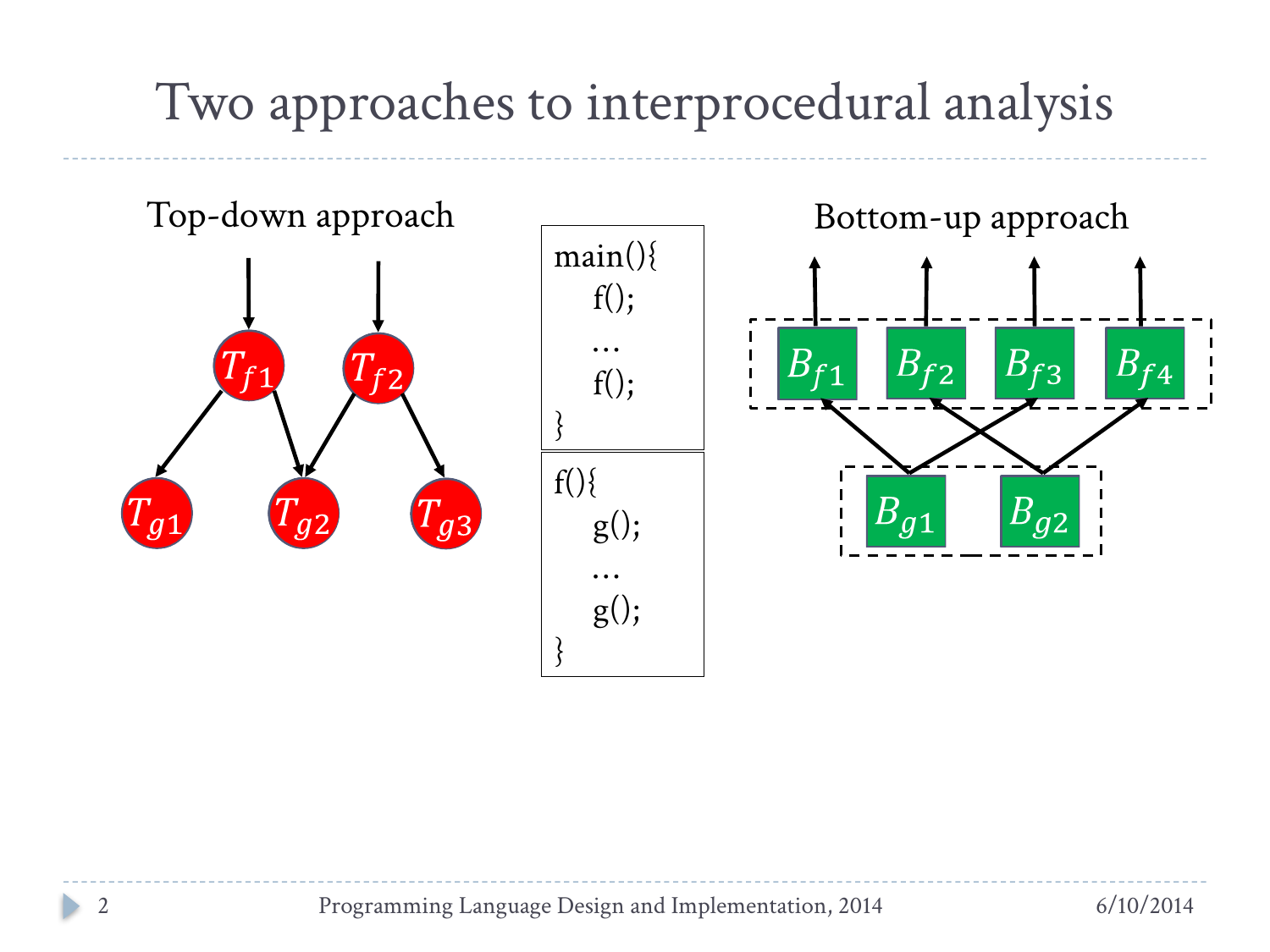

# Two approaches to interprocedural analysis
Top-down approach
Bottom-up approach
main(){
     f();
     …
     f();
}

f(){
     g();
     …
     g();
}

2
Programming Language Design and Implementation, 2014
6/10/2014